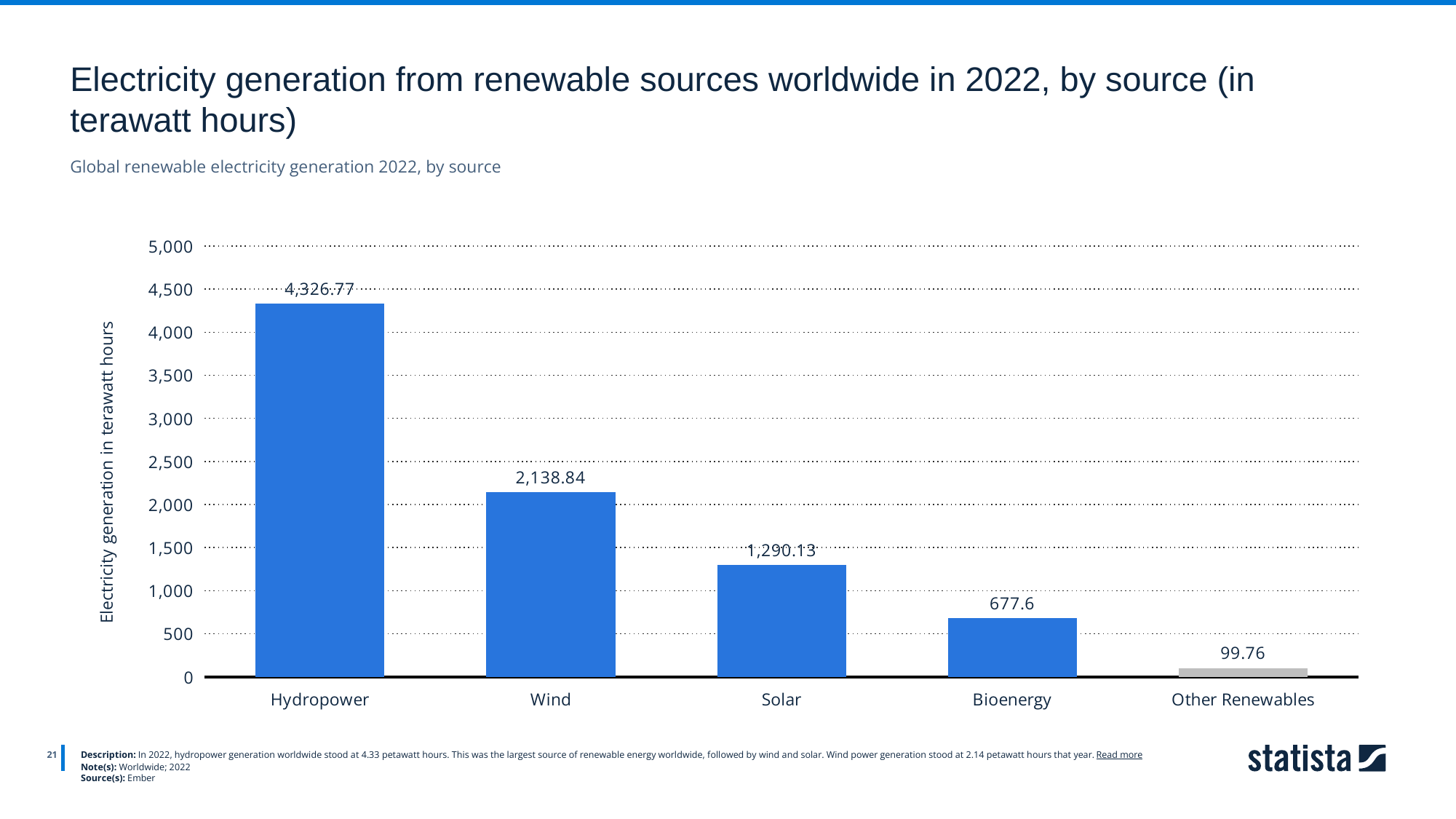

Electricity generation from renewable sources worldwide in 2022, by source (in terawatt hours)
Global renewable electricity generation 2022, by source

### Chart

| Category | Column1 |
|---|---|
| Hydropower | 4326.77 |
| Wind | 2138.84 |
| Solar | 1290.13 |
| Bioenergy | 677.6 |
| Other Renewables | 99.76 |
21
Description: In 2022, hydropower generation worldwide stood at 4.33 petawatt hours. This was the largest source of renewable energy worldwide, followed by wind and solar. Wind power generation stood at 2.14 petawatt hours that year. Read more
Note(s): Worldwide; 2022
Source(s): Ember